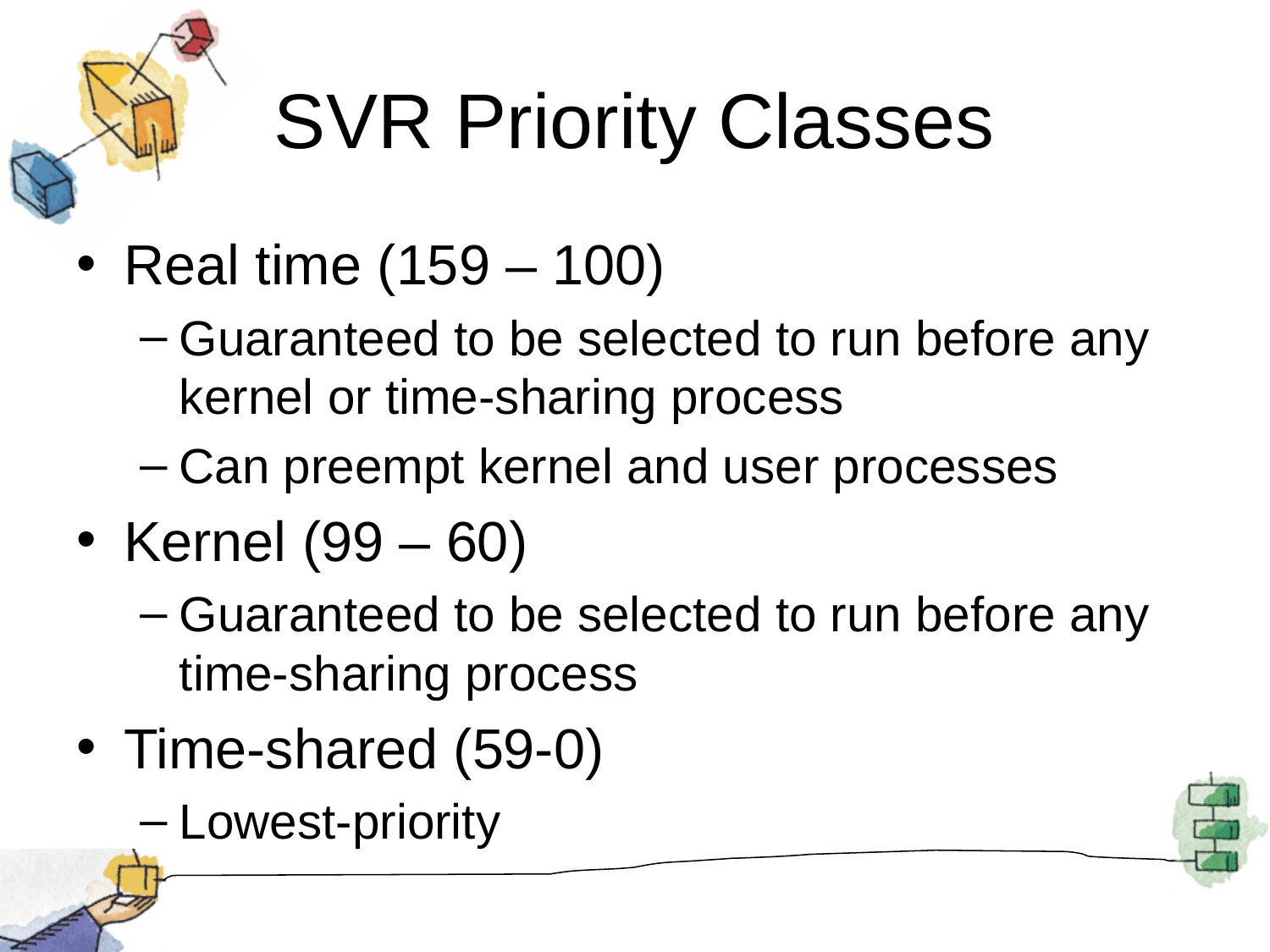

# SVR Priority Classes
Real time (159 – 100)
Guaranteed to be selected to run before any kernel or time-sharing process
Can preempt kernel and user processes
Kernel (99 – 60)
Guaranteed to be selected to run before any time-sharing process
Time-shared (59-0)
Lowest-priority